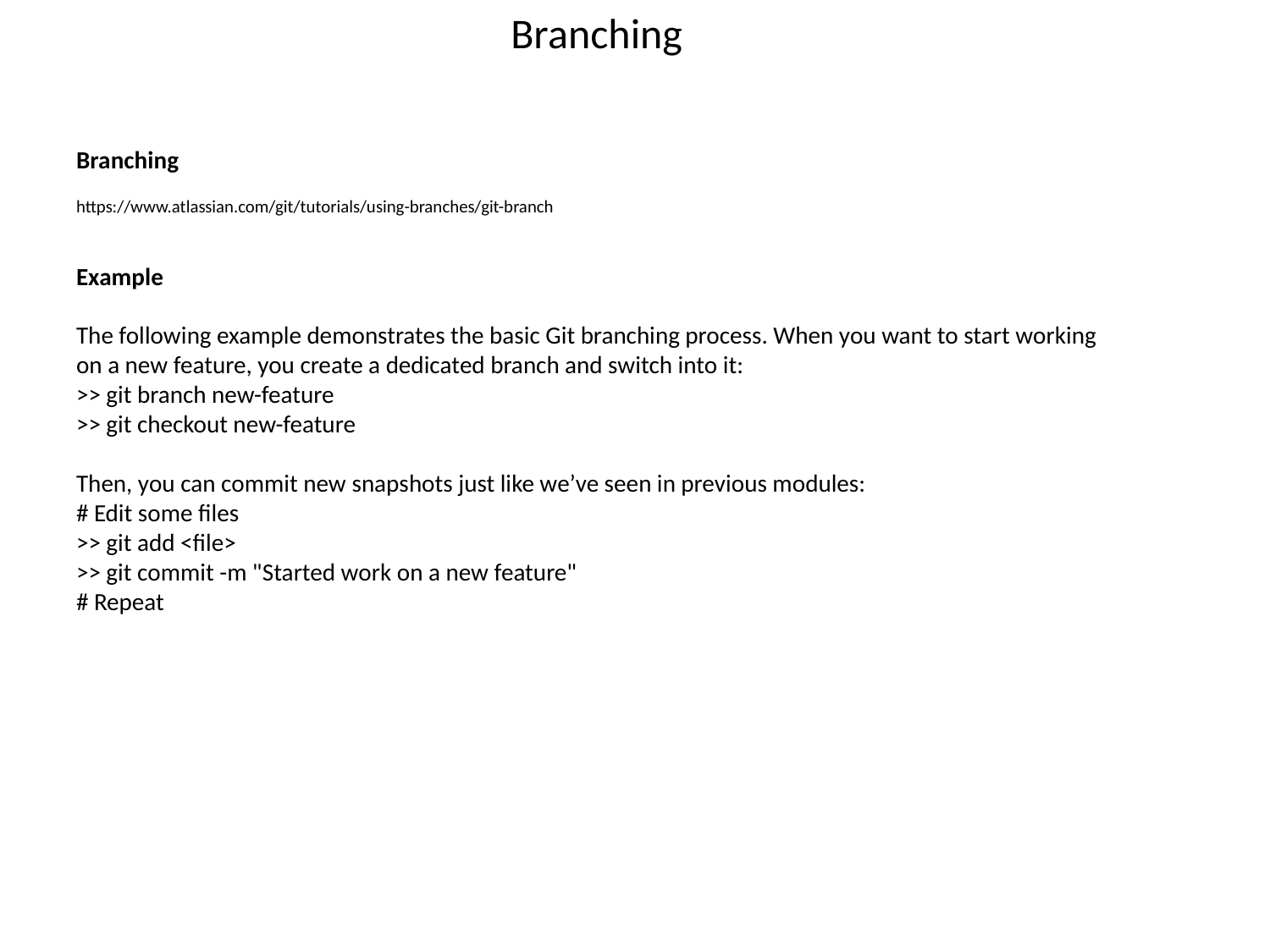

Branching
Branching

https://www.atlassian.com/git/tutorials/using-branches/git-branch
Example

The following example demonstrates the basic Git branching process. When you want to start working on a new feature, you create a dedicated branch and switch into it:
>> git branch new-feature
>> git checkout new-feature

Then, you can commit new snapshots just like we’ve seen in previous modules:
# Edit some files
>> git add <file>
>> git commit -m "Started work on a new feature"
# Repeat